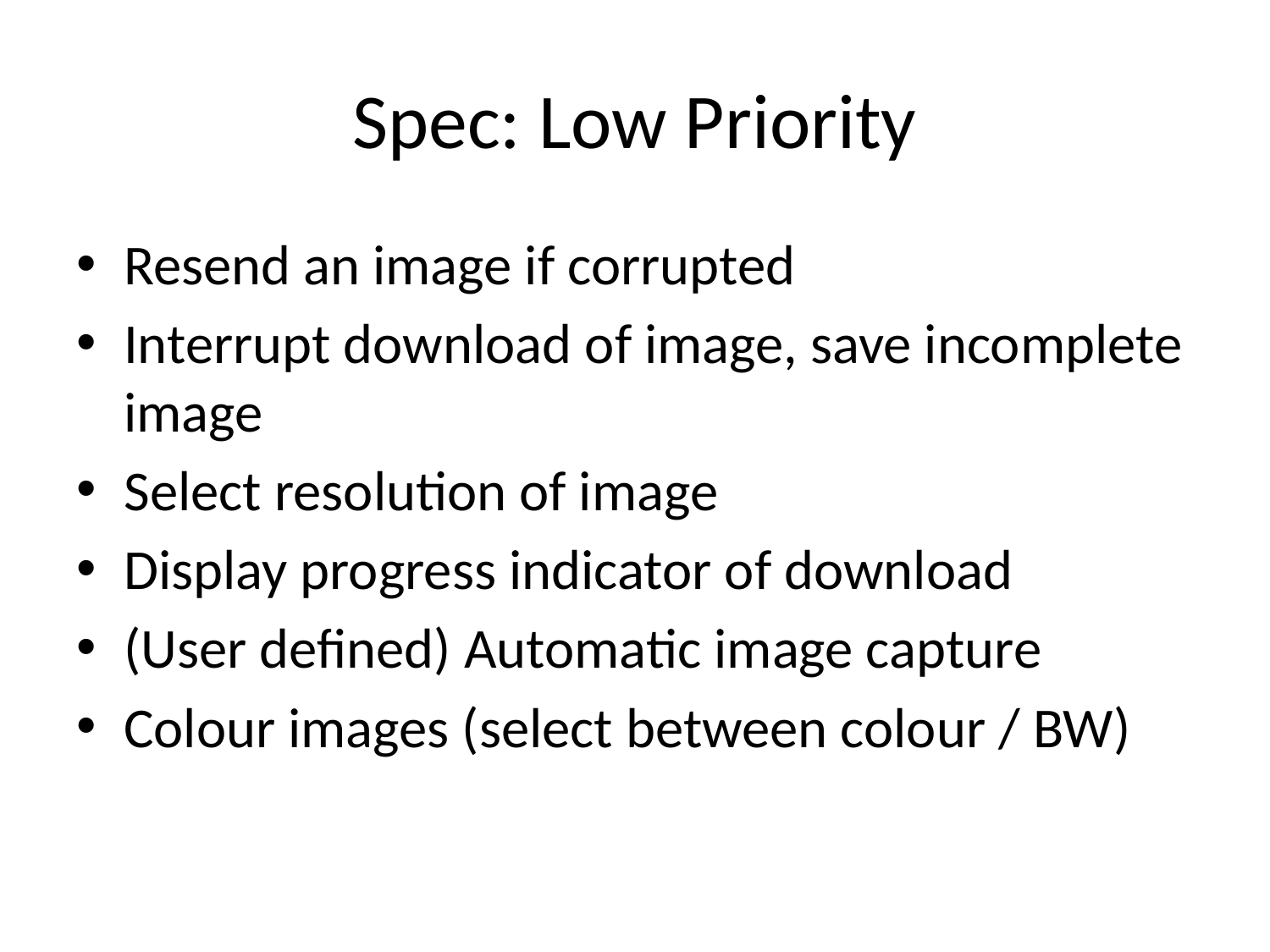

# Spec: Low Priority
Resend an image if corrupted
Interrupt download of image, save incomplete image
Select resolution of image
Display progress indicator of download
(User defined) Automatic image capture
Colour images (select between colour / BW)